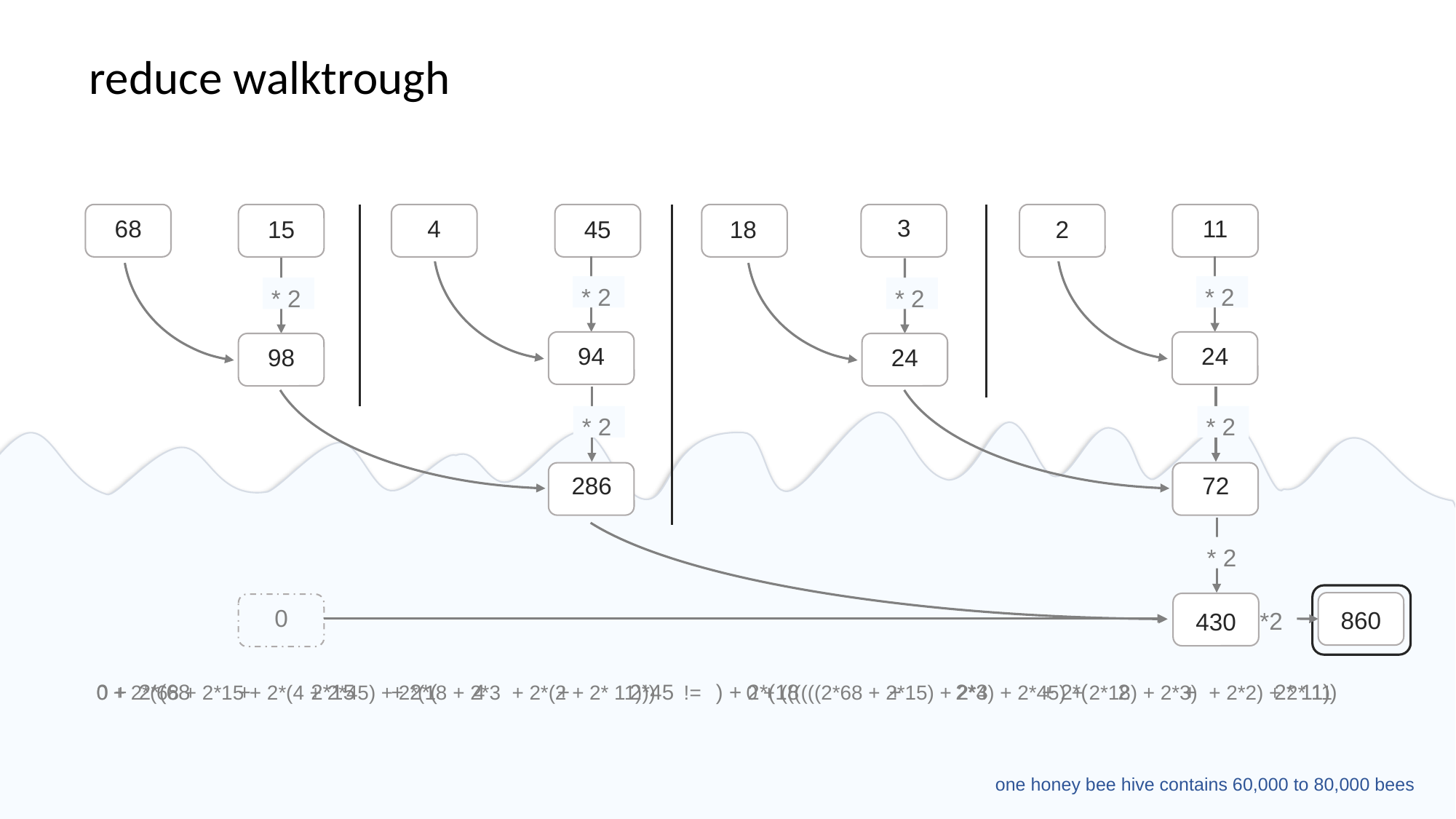

# reduce walktrough

* 2

* 2

* 2

* 2

94
24
98
24

3
68
11
4
2
15
45
18

* 2

* 2

286
72

* 2

430

0
860

*2

0 +  2*(68        +          2*15      + 2*(      4            +          2*45       ) + 2*(18               +         2*3         + 2*(     2         +             2* 11))
0 + 2*(68 + 2*15 + 2*(4 + 2*45) + 2*(18 + 2*3  + 2*(2 + 2* 11)))     !=        0 + ((((((2*68 + 2*15) + 2*4) + 2*45) + 2*18) + 2*3)  + 2*2) + 2* 11
one honey bee hive contains 60,000 to 80,000 bees